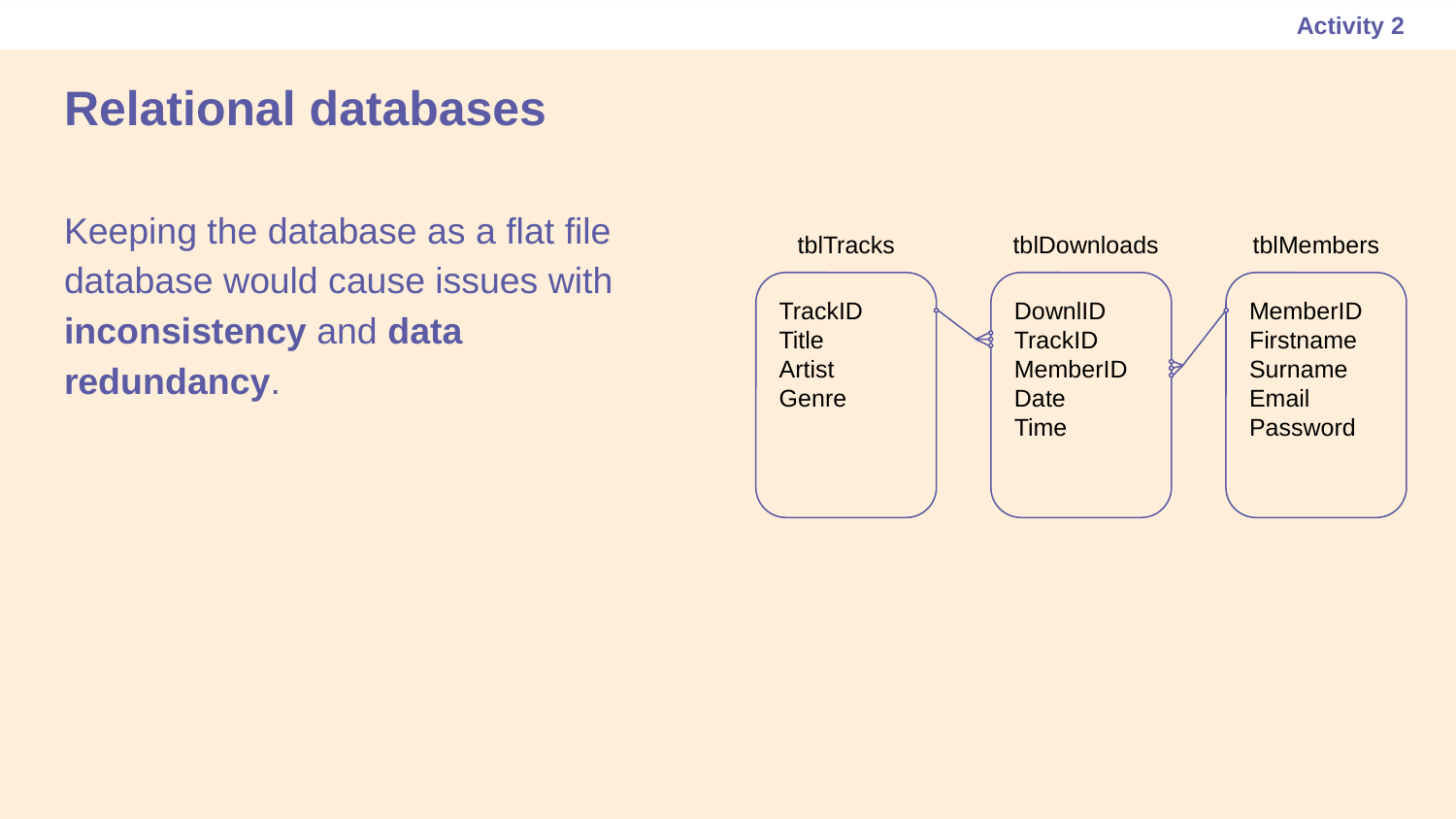

Activity 2
# Relational databases
Keeping the database as a flat file database would cause issues with inconsistency and data redundancy.

tblTracks
tblDownloads
tblMembers
DownlID
TrackID
MemberID
Date
Time
MemberID
Firstname
Surname
Email
Password
TrackID
Title
Artist
Genre